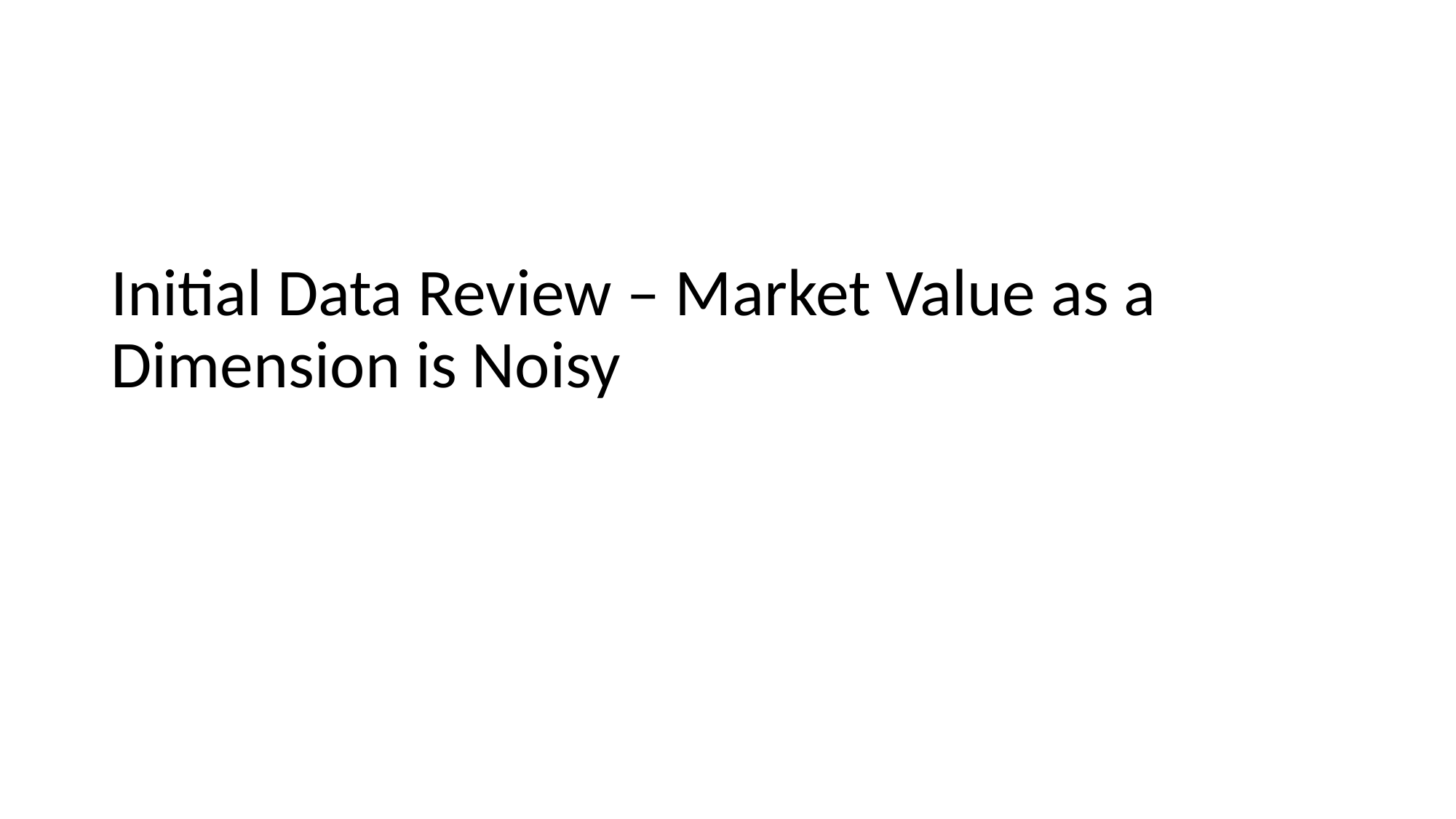

# Initial Data Review – Market Value as a Dimension is Noisy